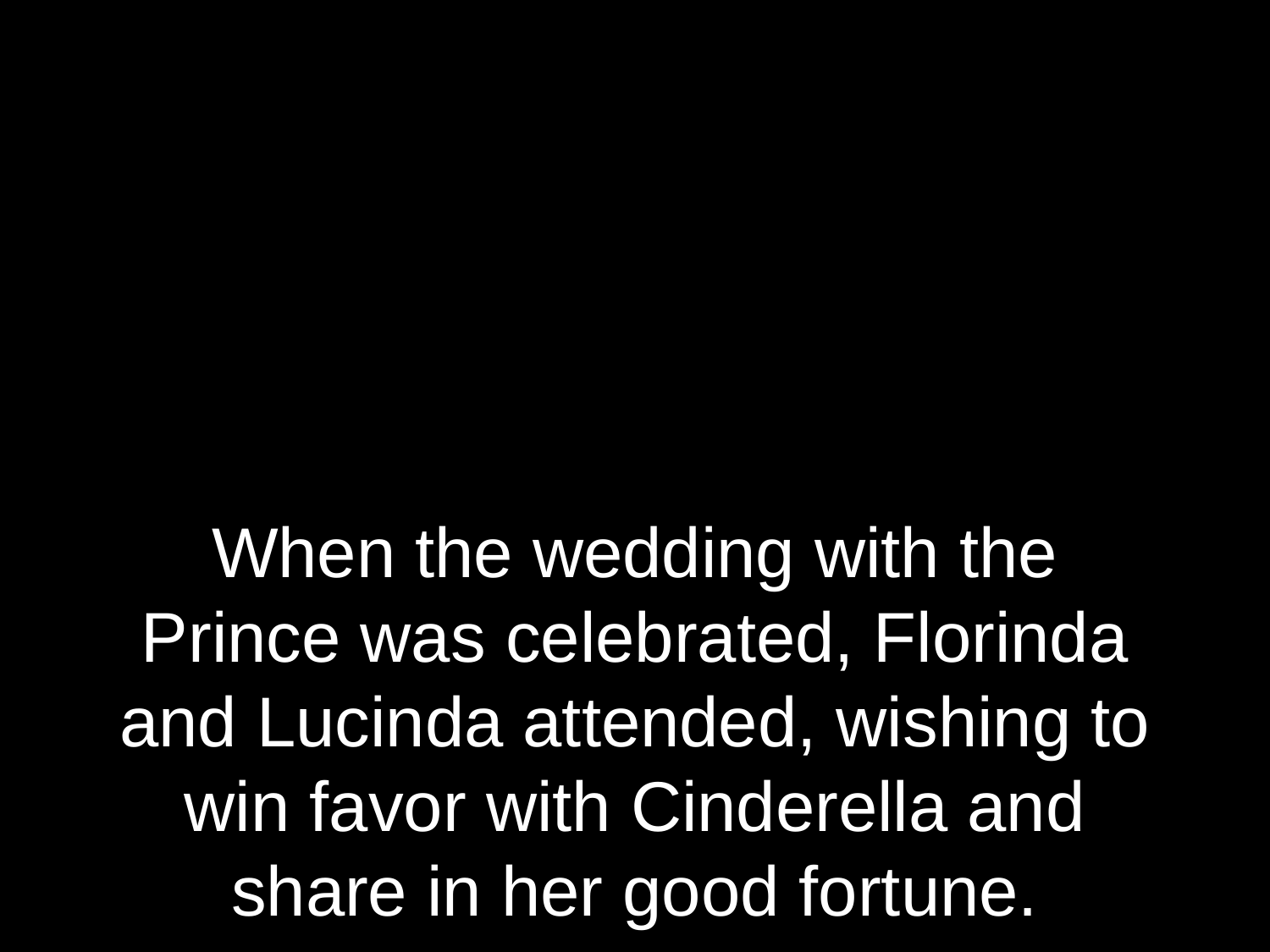

# When the wedding with the Prince was celebrated, Florinda and Lucinda attended, wishing to win favor with Cinderella and share in her good fortune.